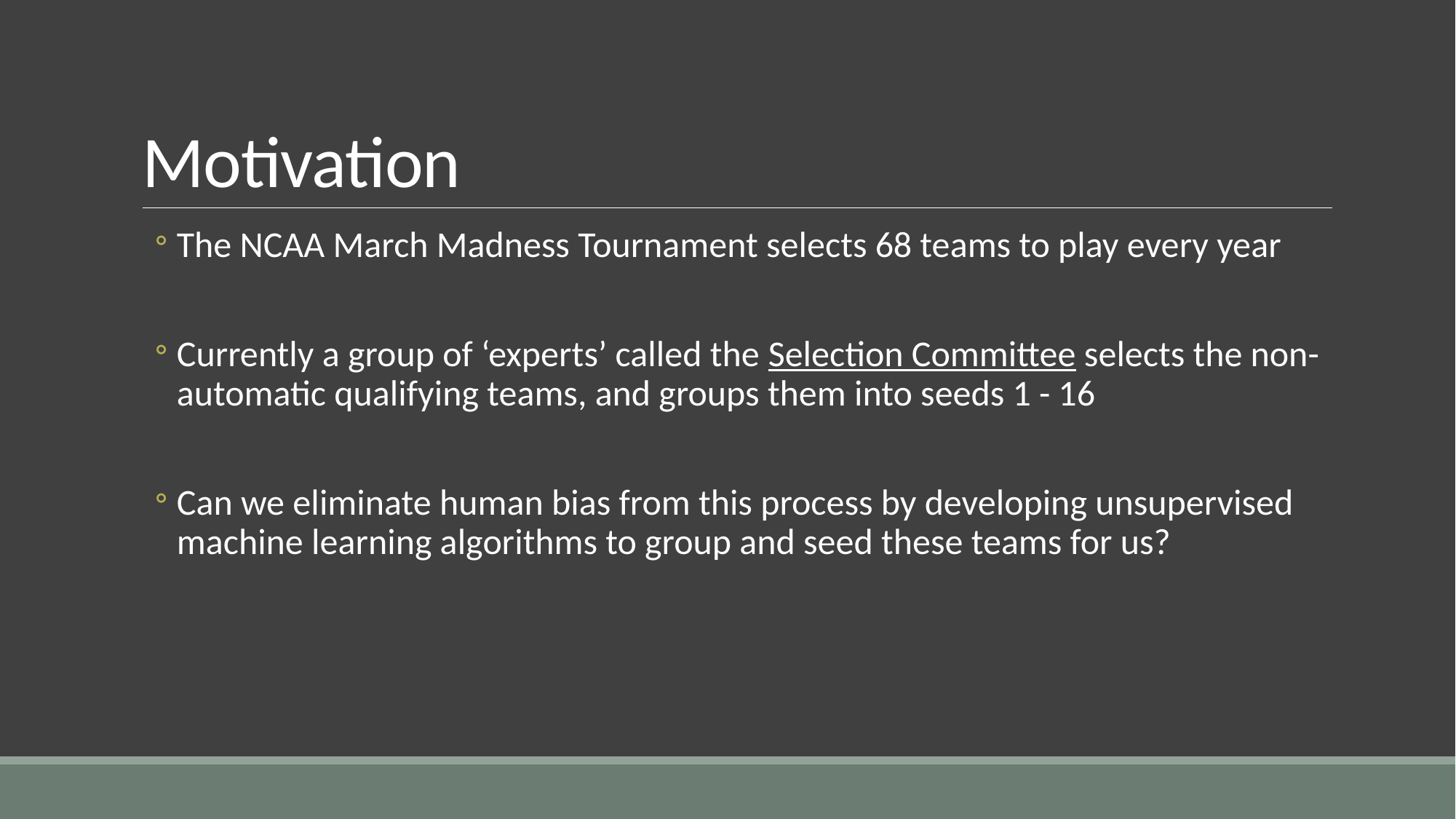

# Motivation
The NCAA March Madness Tournament selects 68 teams to play every year

Currently a group of ‘experts’ called the Selection Committee selects the non-automatic qualifying teams, and groups them into seeds 1 - 16

Can we eliminate human bias from this process by developing unsupervised machine learning algorithms to group and seed these teams for us?